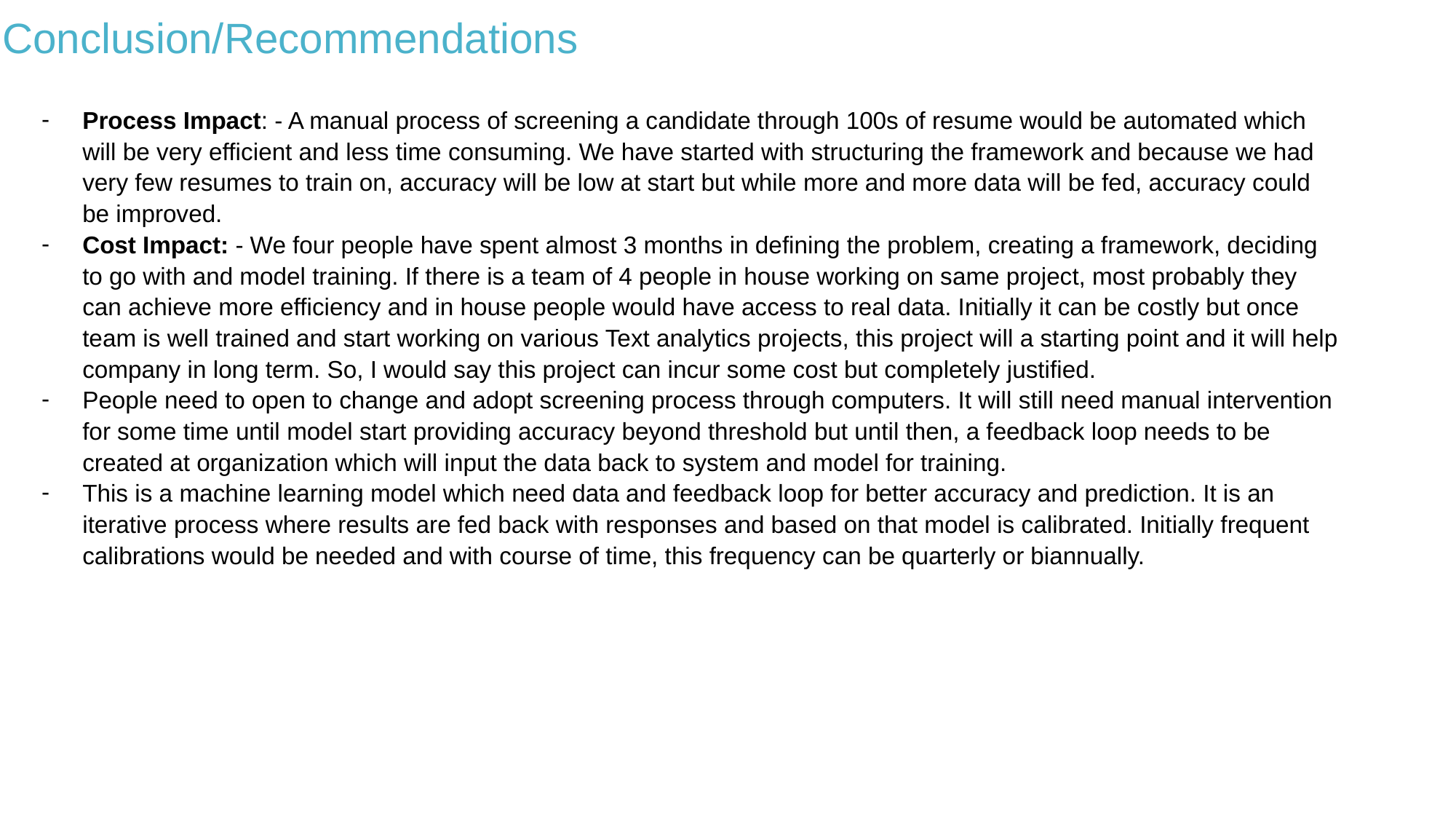

Conclusion/Recommendations
Process Impact: - A manual process of screening a candidate through 100s of resume would be automated which will be very efficient and less time consuming. We have started with structuring the framework and because we had very few resumes to train on, accuracy will be low at start but while more and more data will be fed, accuracy could be improved.
Cost Impact: - We four people have spent almost 3 months in defining the problem, creating a framework, deciding to go with and model training. If there is a team of 4 people in house working on same project, most probably they can achieve more efficiency and in house people would have access to real data. Initially it can be costly but once team is well trained and start working on various Text analytics projects, this project will a starting point and it will help company in long term. So, I would say this project can incur some cost but completely justified.
People need to open to change and adopt screening process through computers. It will still need manual intervention for some time until model start providing accuracy beyond threshold but until then, a feedback loop needs to be created at organization which will input the data back to system and model for training.
This is a machine learning model which need data and feedback loop for better accuracy and prediction. It is an iterative process where results are fed back with responses and based on that model is calibrated. Initially frequent calibrations would be needed and with course of time, this frequency can be quarterly or biannually.